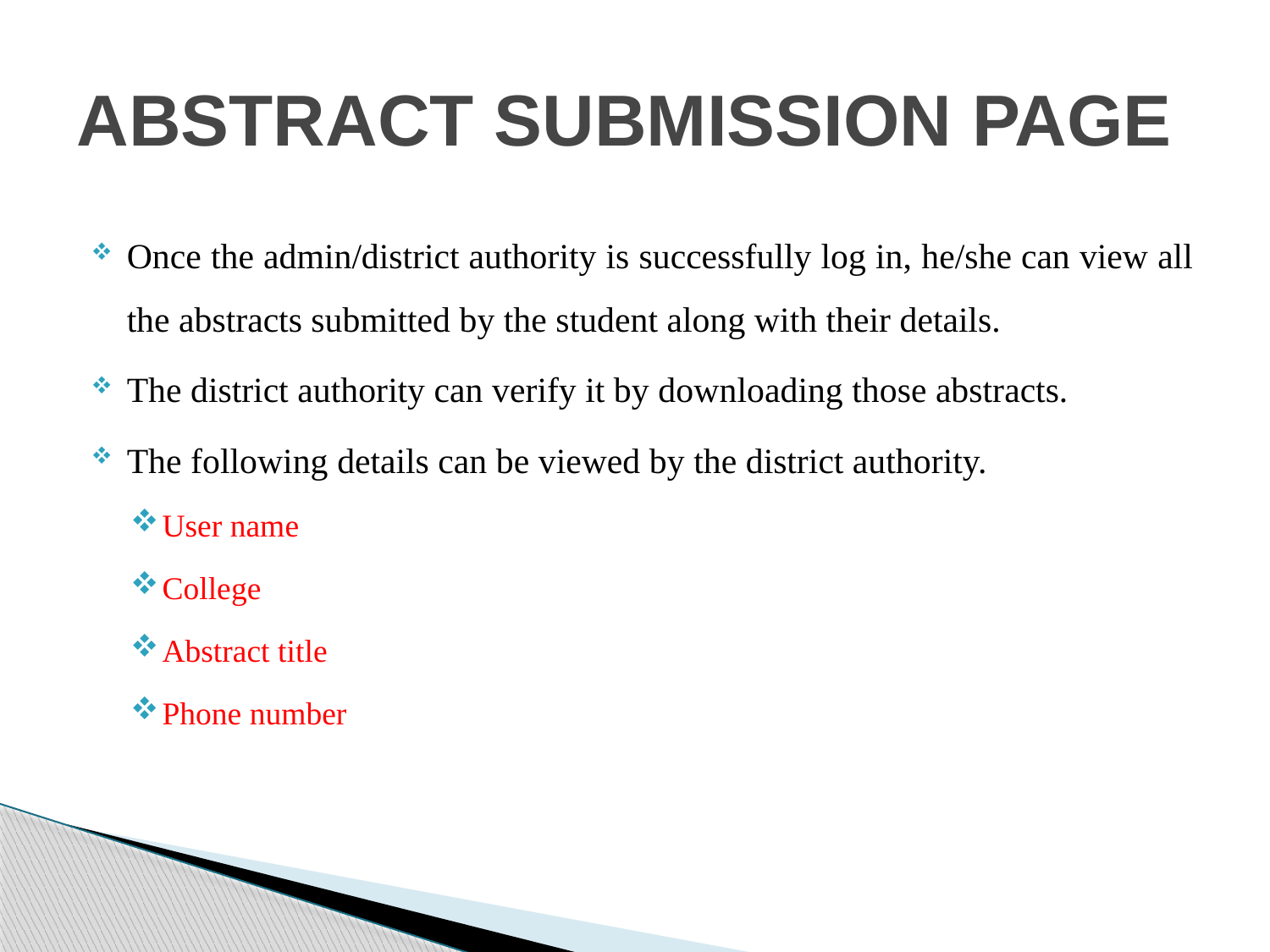

# ABSTRACT SUBMISSION PAGE
Once the admin/district authority is successfully log in, he/she can view all the abstracts submitted by the student along with their details.
The district authority can verify it by downloading those abstracts.
The following details can be viewed by the district authority.
User name
College
Abstract title
Phone number